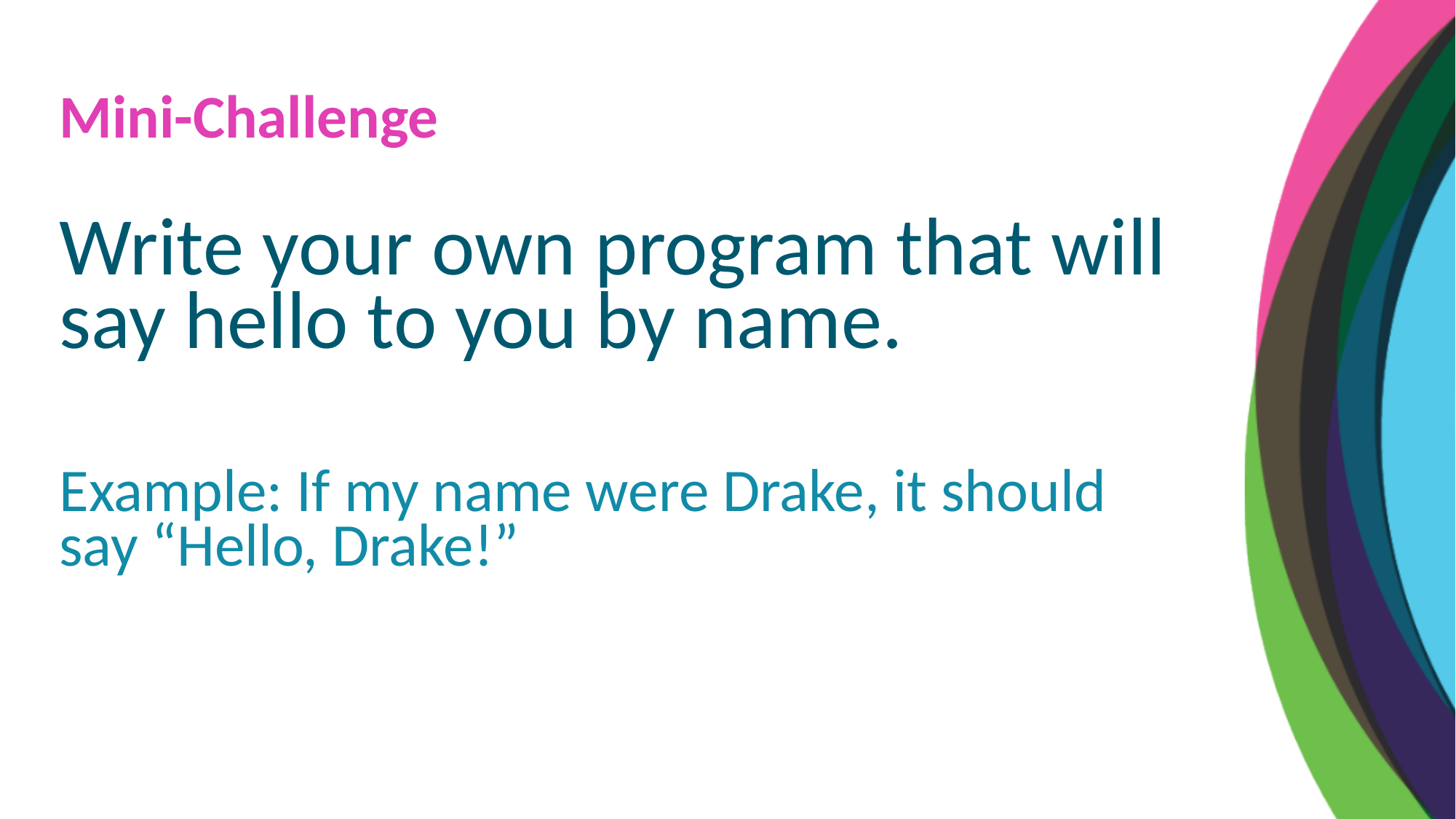

Mini-Challenge
Write your own program that will say hello to you by name.

Example: If my name were Drake, it should say “Hello, Drake!”